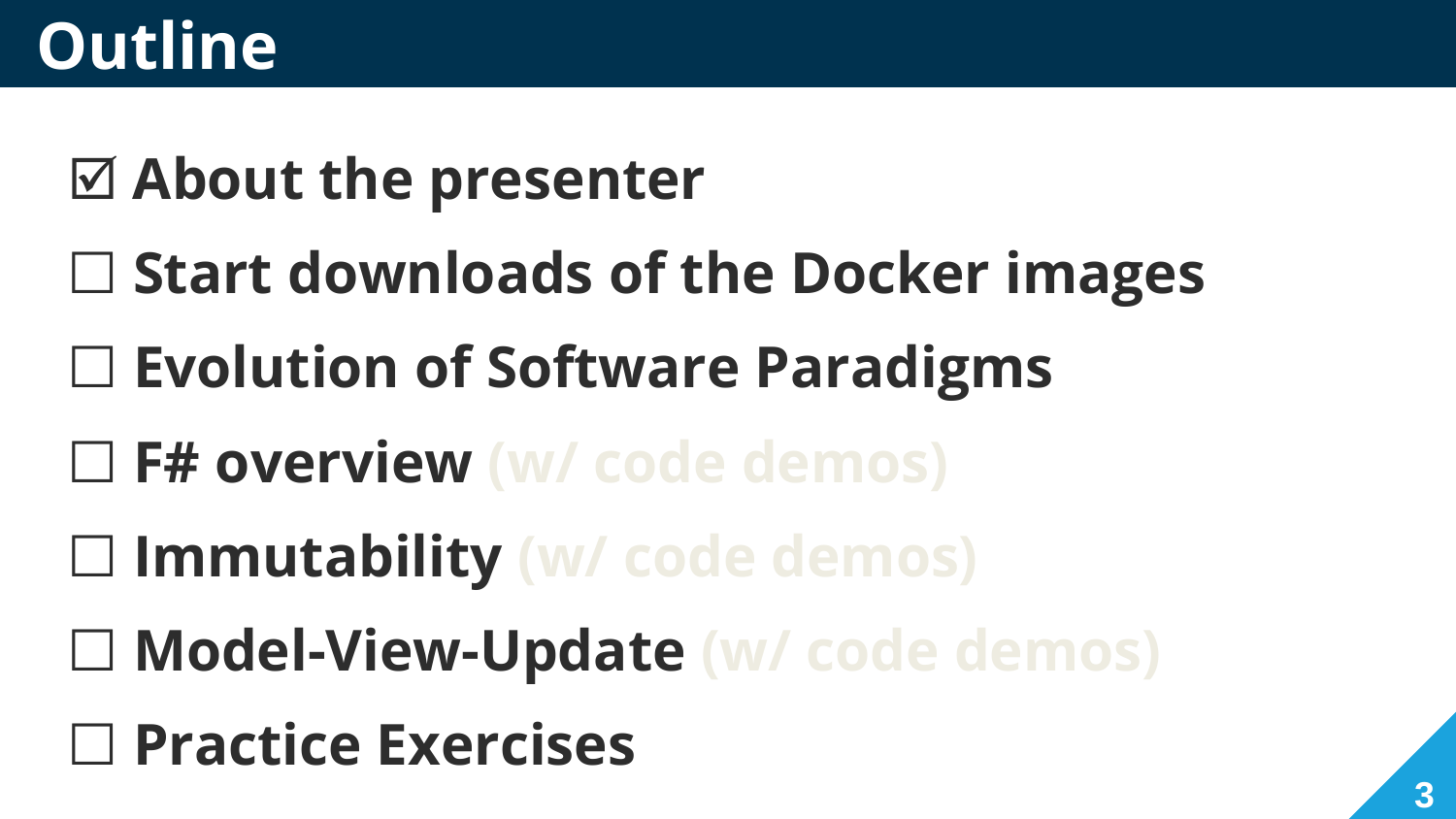

# Outline
🗹 About the presenter
☐ Start downloads of the Docker images
☐ Evolution of Software Paradigms
☐ F# overview (w/ code demos)
☐ Immutability (w/ code demos)
☐ Model-View-Update (w/ code demos)
☐ Practice Exercises